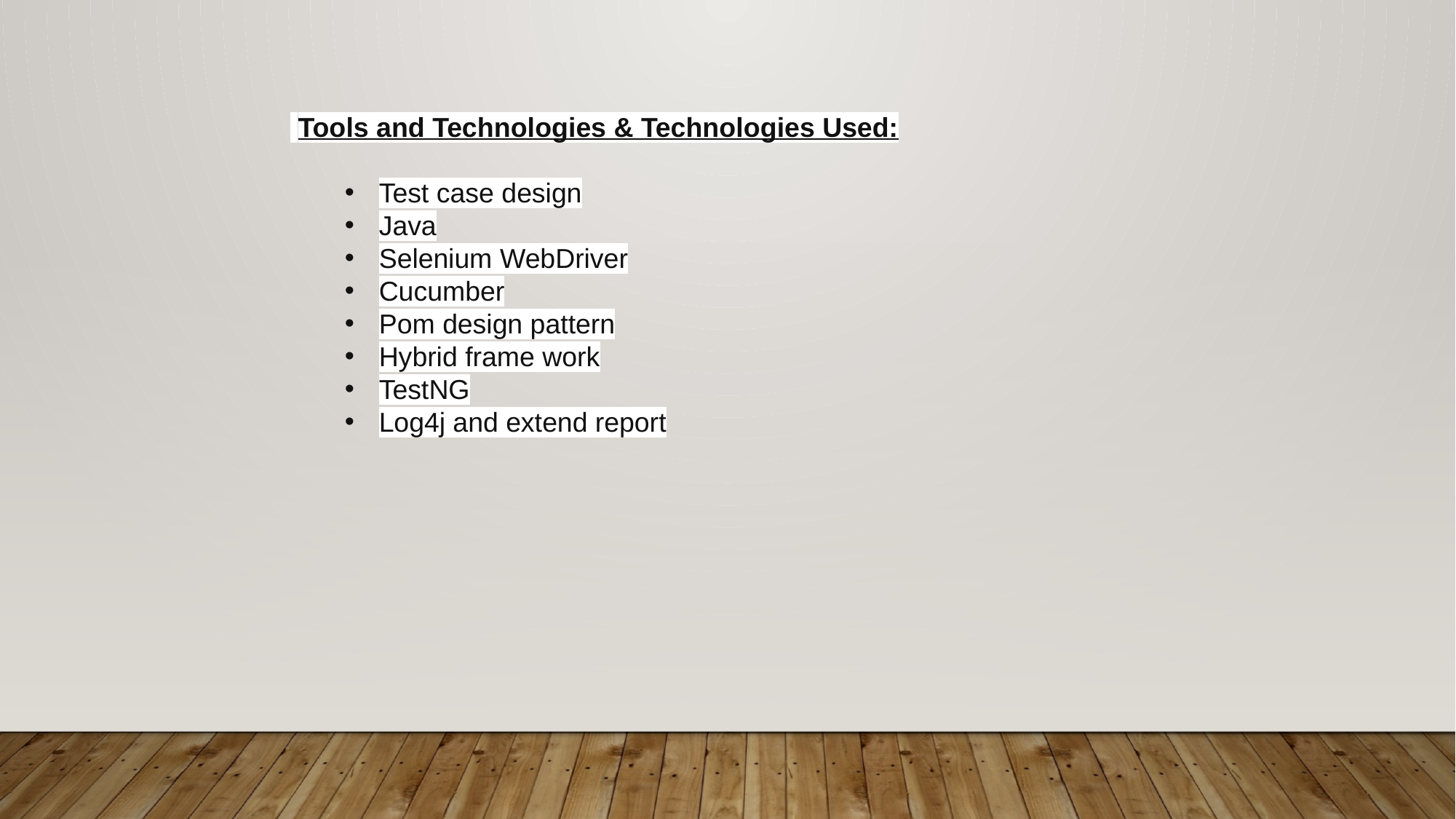

Tools and Technologies & Technologies Used:

Test case design
Java
Selenium WebDriver
Cucumber
Pom design pattern
Hybrid frame work
TestNG
Log4j and extend report